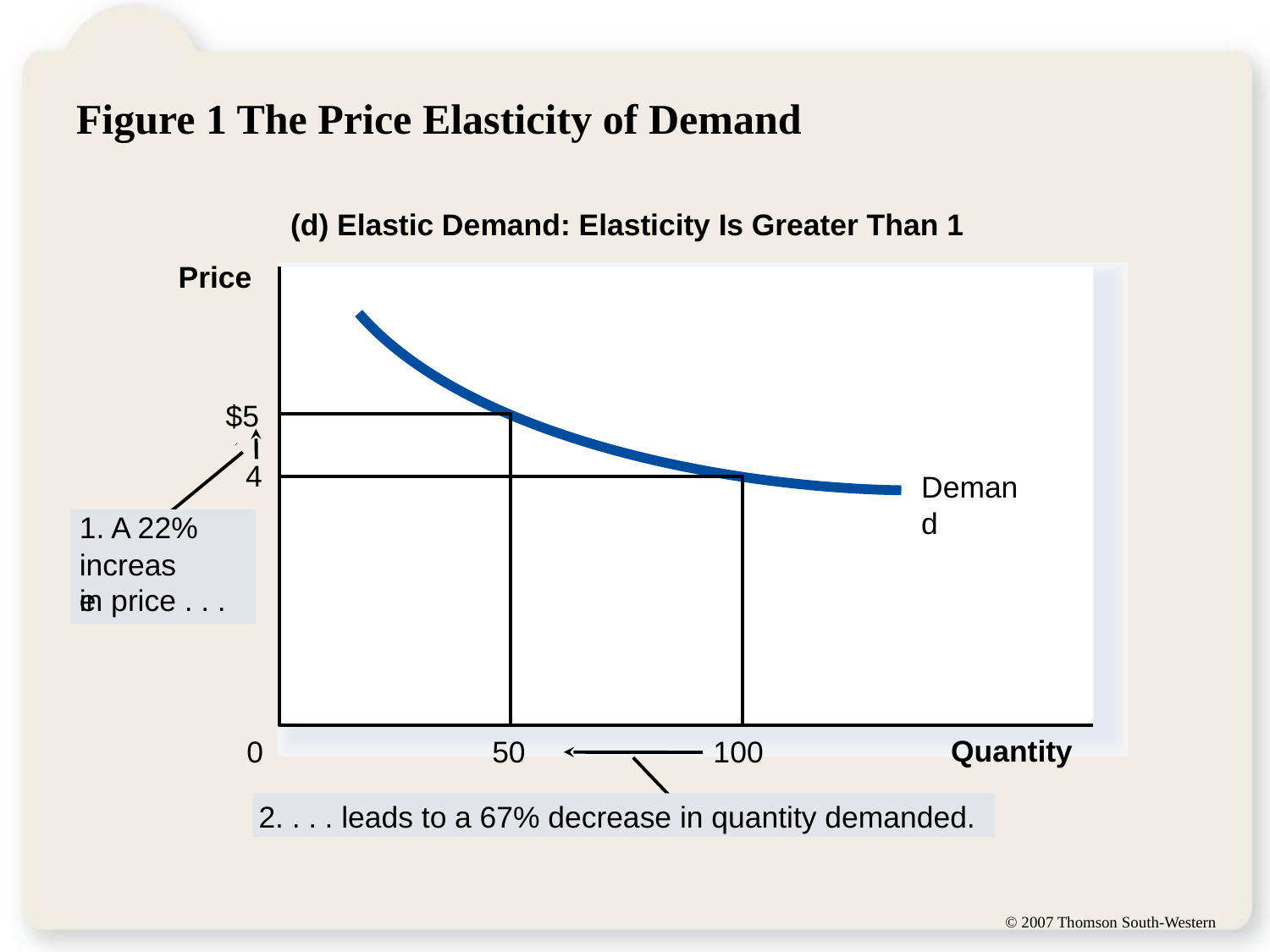

# Figure 1 The Price Elasticity of Demand
(d) Elastic Demand: Elasticity Is Greater Than 1
Price

Demand
$5

50
1. A 22%

increase
in price . . .
4

100
Quantity
0

2. . . . leads to a 67% decrease in quantity demanded.